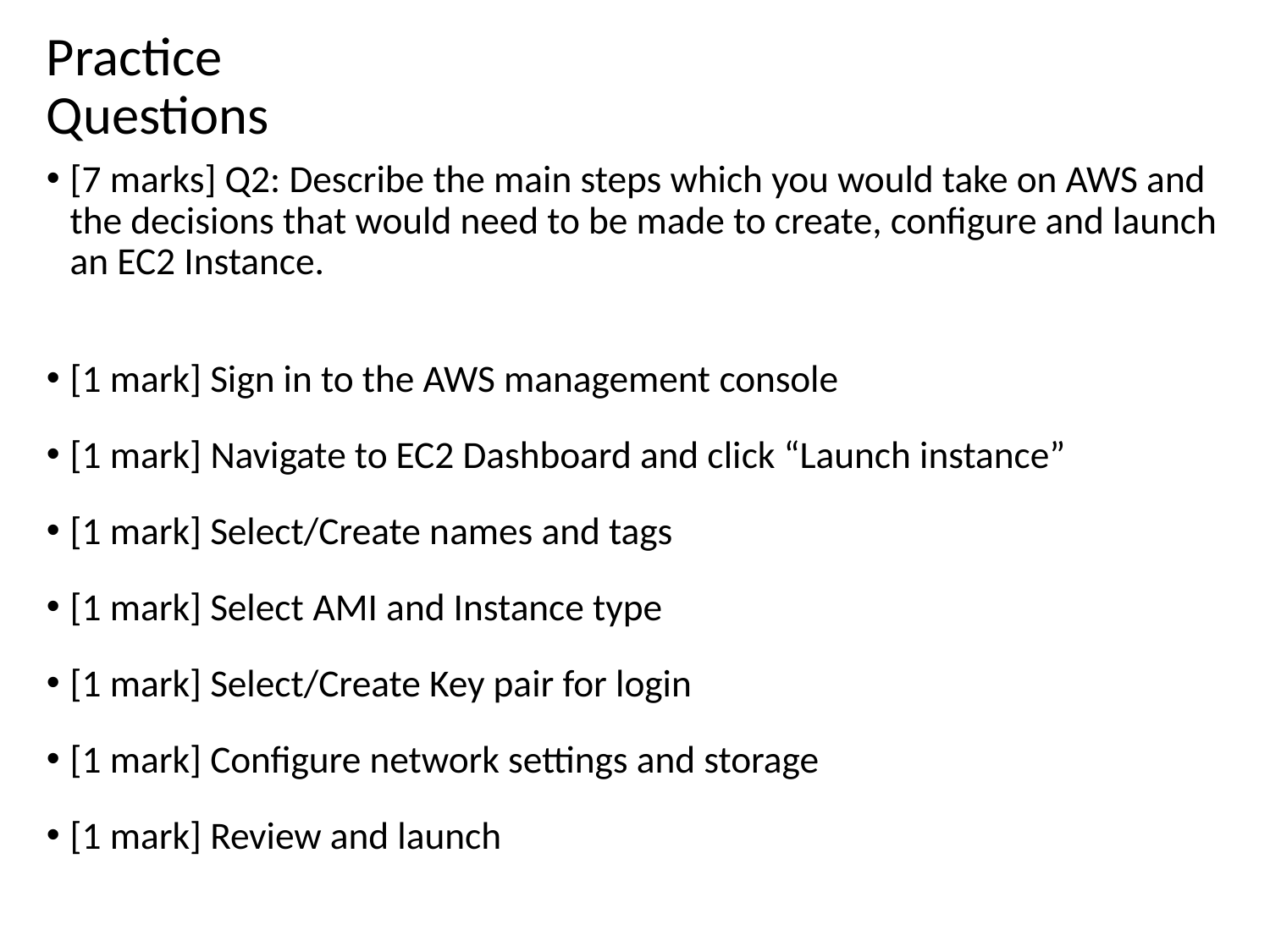

# Practice Questions
[7 marks] Q2: Describe the main steps which you would take on AWS and the decisions that would need to be made to create, configure and launch an EC2 Instance.

[1 mark] Sign in to the AWS management console
[1 mark] Navigate to EC2 Dashboard and click “Launch instance”
[1 mark] Select/Create names and tags
[1 mark] Select AMI and Instance type
[1 mark] Select/Create Key pair for login
[1 mark] Configure network settings and storage
[1 mark] Review and launch